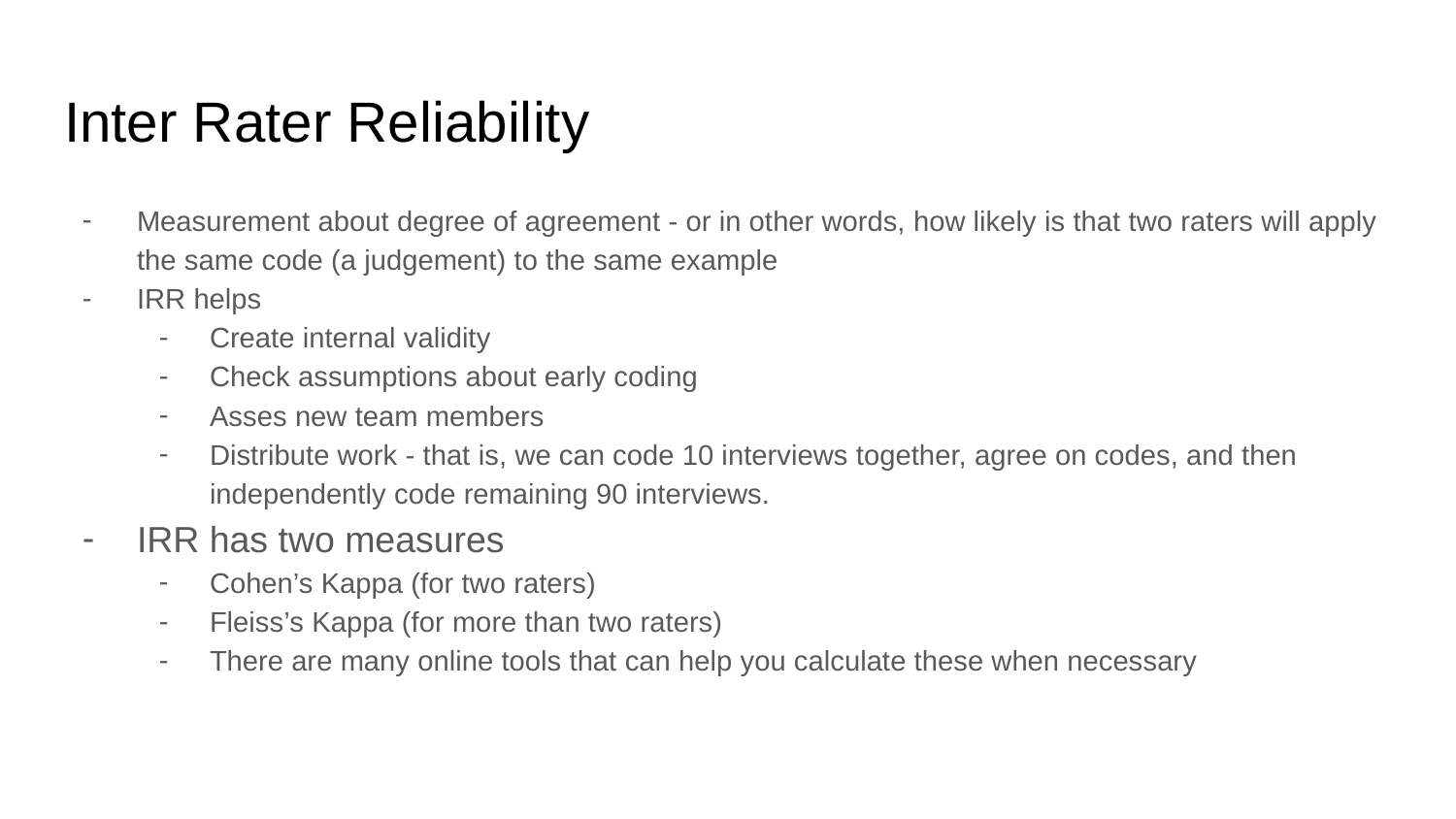

# Inter Rater Reliability
Measurement about degree of agreement - or in other words, how likely is that two raters will apply the same code (a judgement) to the same example
IRR helps
Create internal validity
Check assumptions about early coding
Asses new team members
Distribute work - that is, we can code 10 interviews together, agree on codes, and then independently code remaining 90 interviews.
IRR has two measures
Cohen’s Kappa (for two raters)
Fleiss’s Kappa (for more than two raters)
There are many online tools that can help you calculate these when necessary